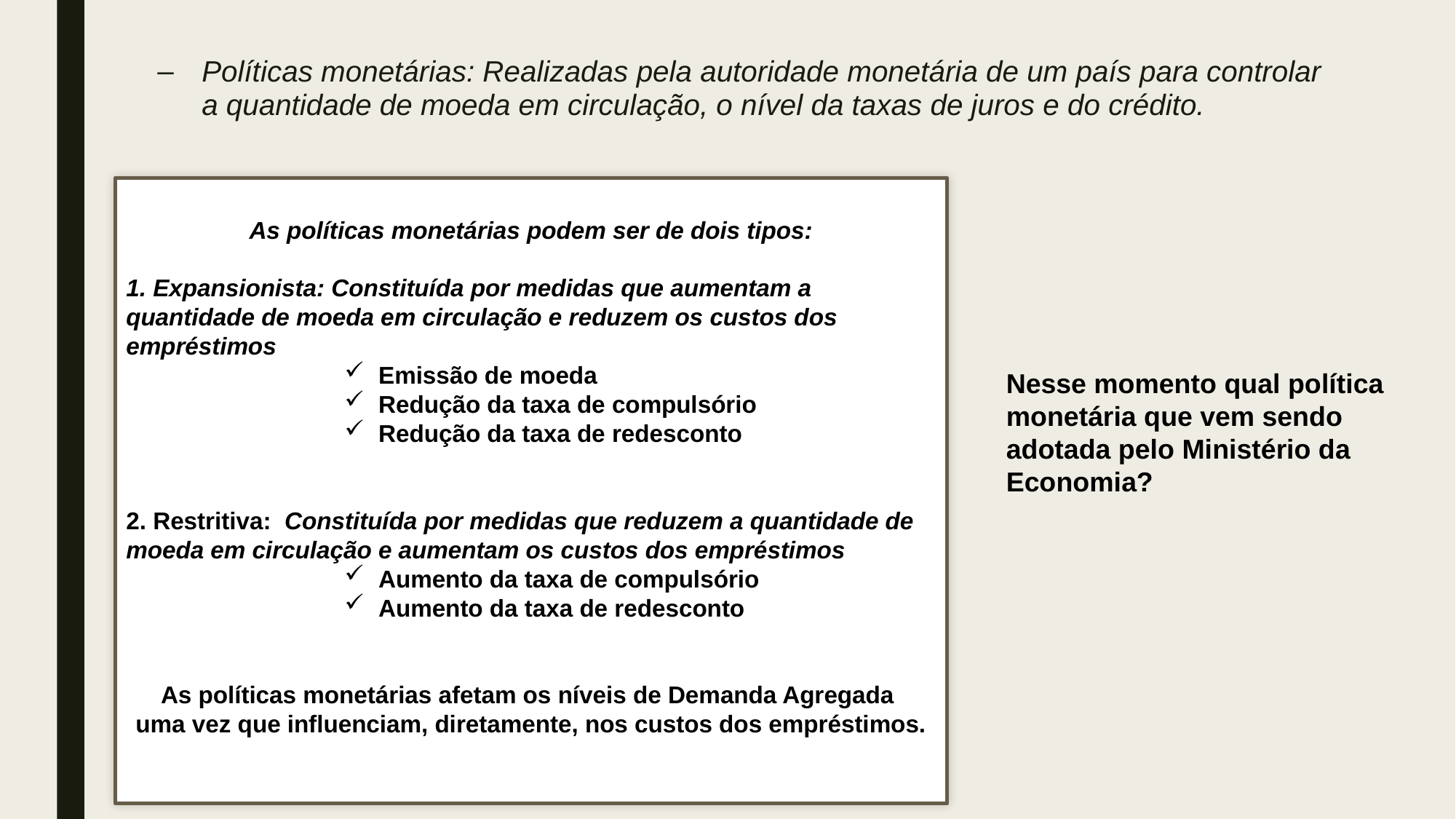

Políticas monetárias: Realizadas pela autoridade monetária de um país para controlar a quantidade de moeda em circulação, o nível da taxas de juros e do crédito.

As políticas monetárias podem ser de dois tipos:

1. Expansionista: Constituída por medidas que aumentam a quantidade de moeda em circulação e reduzem os custos dos empréstimos
Emissão de moeda
Redução da taxa de compulsório
Redução da taxa de redesconto

2. Restritiva:  Constituída por medidas que reduzem a quantidade de moeda em circulação e aumentam os custos dos empréstimos
Aumento da taxa de compulsório
Aumento da taxa de redesconto

As políticas monetárias afetam os níveis de Demanda Agregada
uma vez que influenciam, diretamente, nos custos dos empréstimos.

Nesse momento qual política monetária que vem sendo adotada pelo Ministério da Economia?